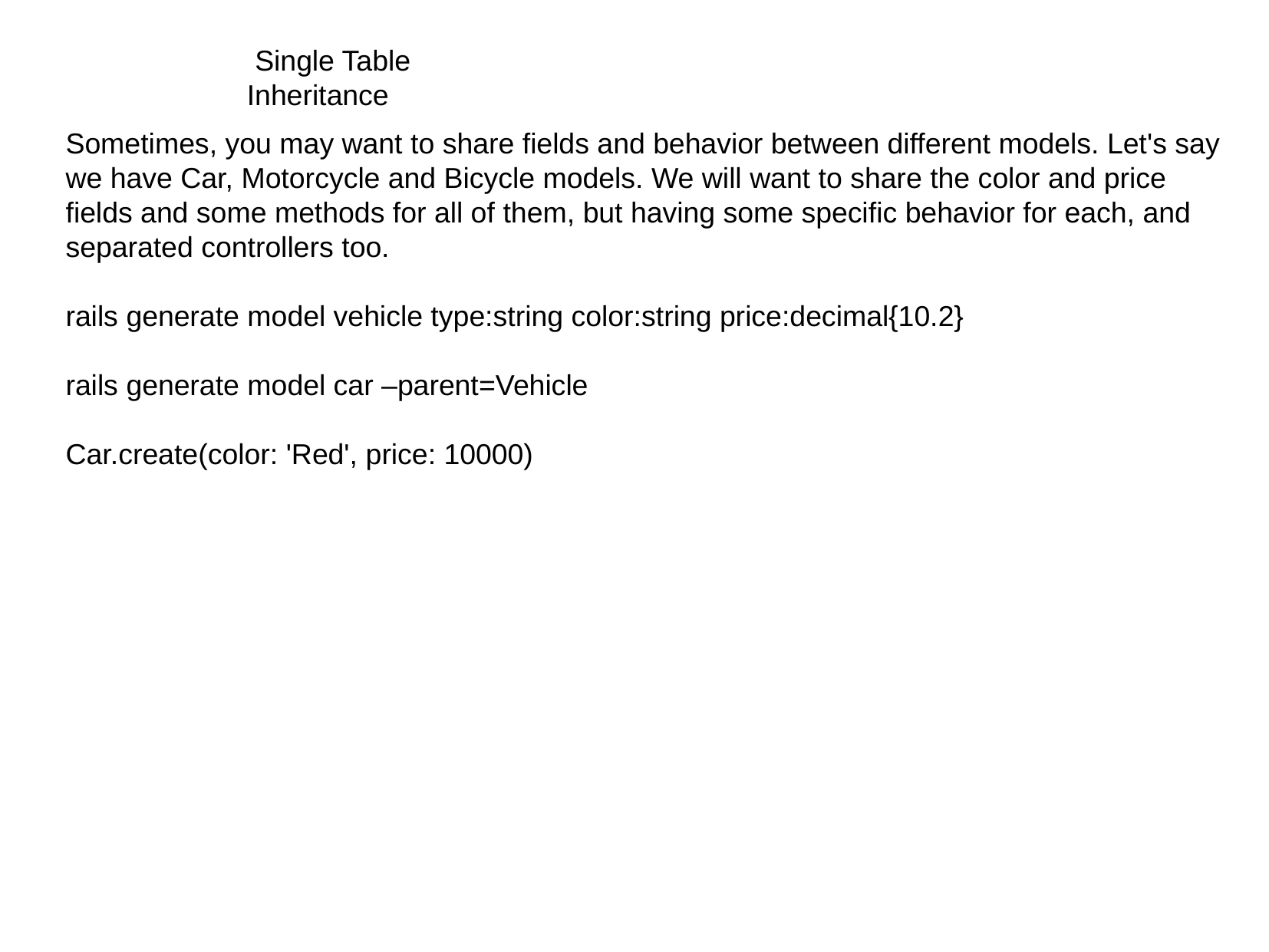

Single Table Inheritance
Sometimes, you may want to share fields and behavior between different models. Let's say we have Car, Motorcycle and Bicycle models. We will want to share the color and price fields and some methods for all of them, but having some specific behavior for each, and separated controllers too.

rails generate model vehicle type:string color:string price:decimal{10.2}

rails generate model car –parent=Vehicle

Car.create(color: 'Red', price: 10000)